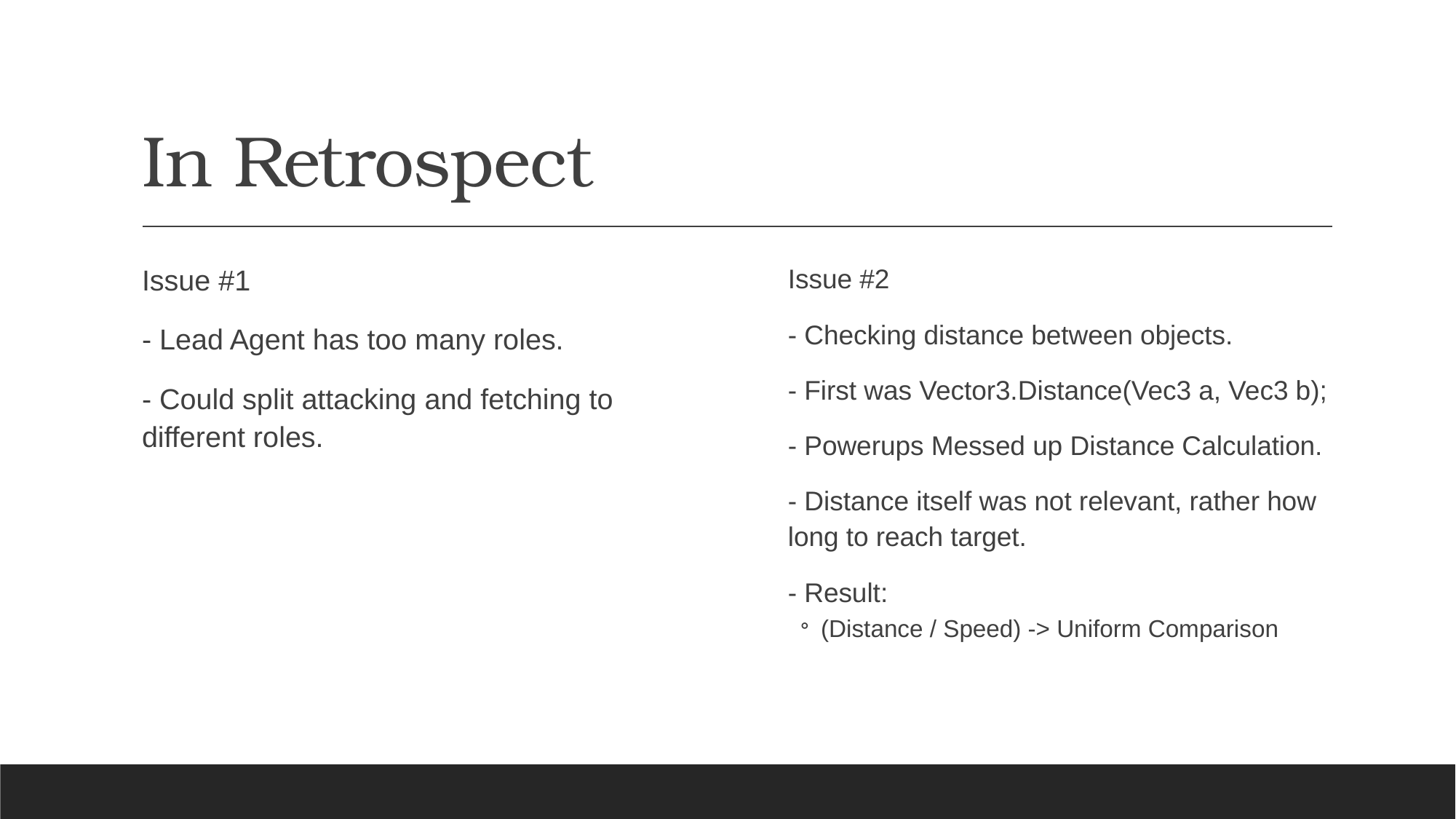

# In Retrospect
Issue #1
- Lead Agent has too many roles.
- Could split attacking and fetching to different roles.

Issue #2
- Checking distance between objects.
- First was Vector3.Distance(Vec3 a, Vec3 b);
- Powerups Messed up Distance Calculation.
- Distance itself was not relevant, rather how long to reach target.
- Result:
(Distance / Speed) -> Uniform Comparison